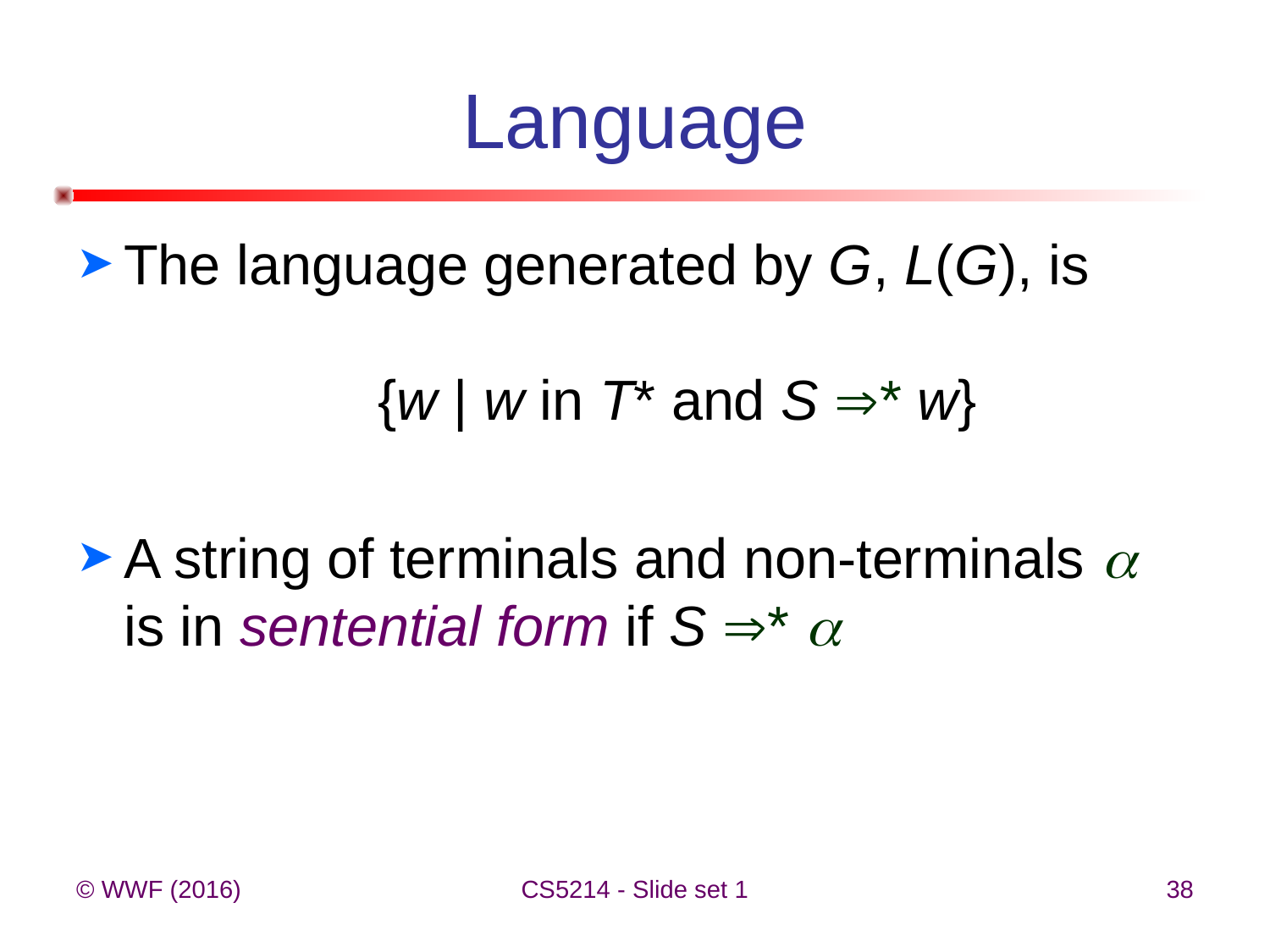

# Language
The language generated by G, L(G), is
		{w | w in T* and S ⇒* w}

A string of terminals and non-terminals α is in sentential form if S ⇒* α
© WWF (2016)
CS5214 - Slide set 1
38